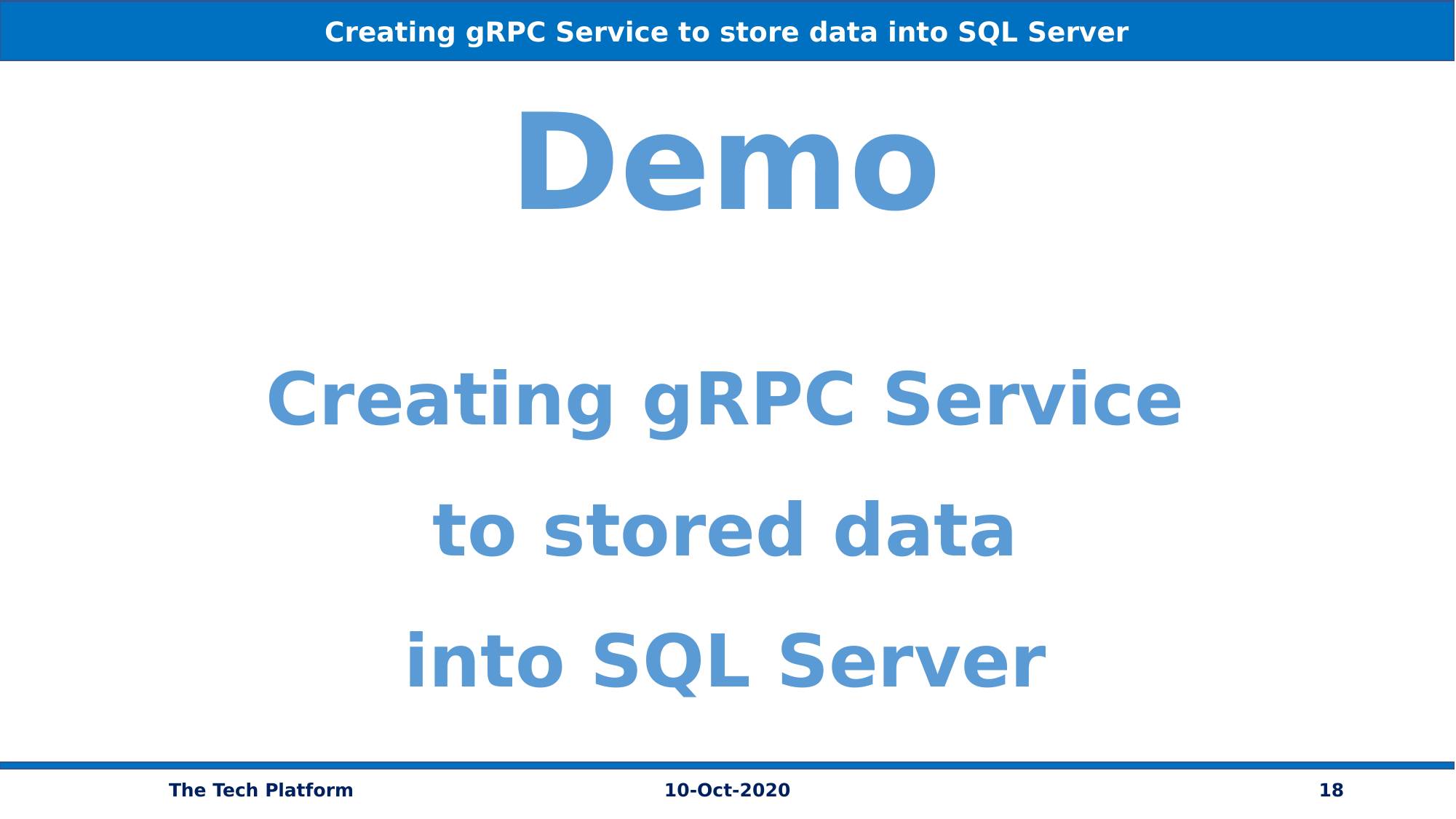

Creating gRPC Service to store data into SQL Server
Demo

Creating gRPC Service
to stored data
into SQL Server

10-Oct-2020
18
The Tech Platform